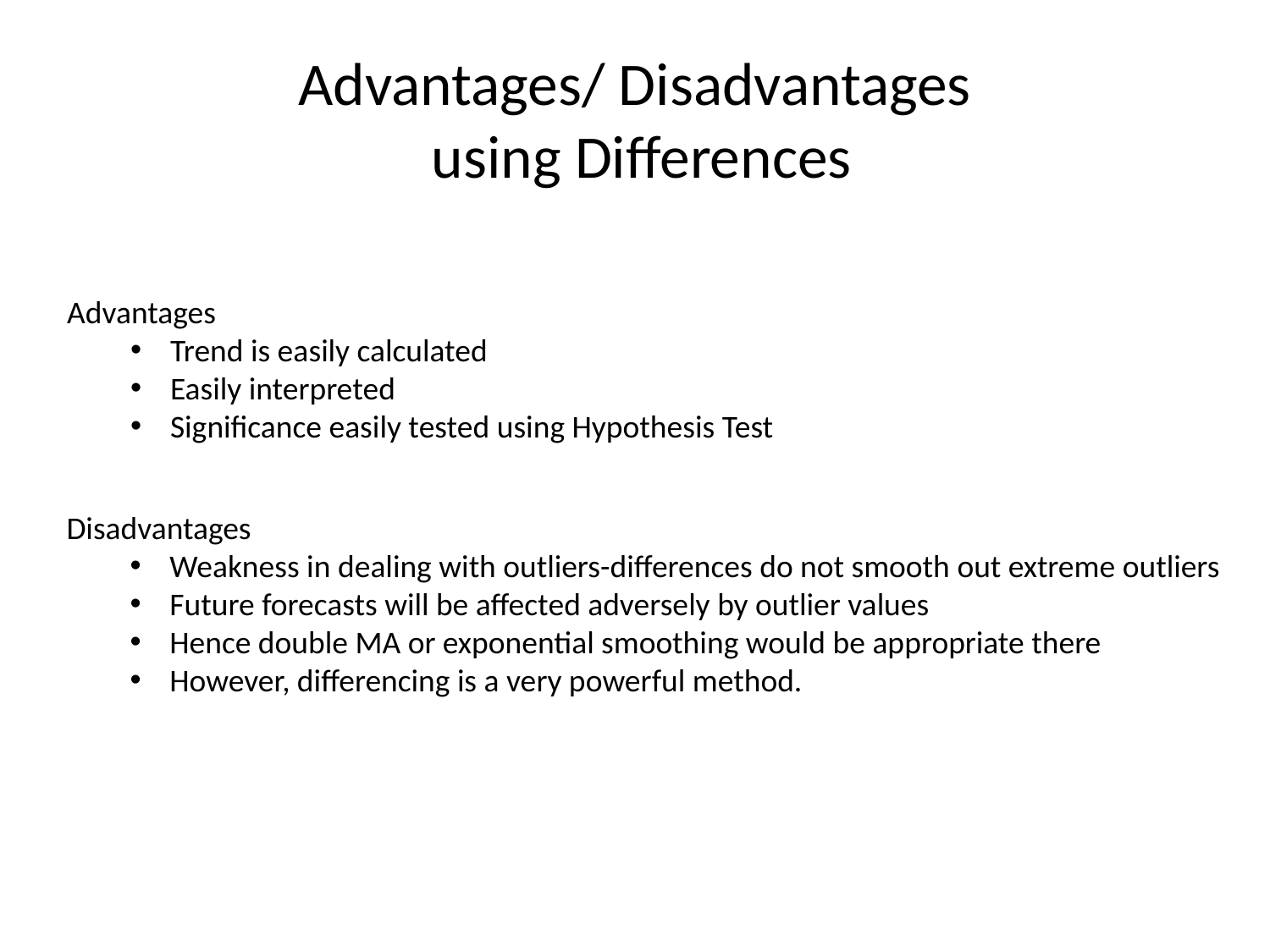

# Advantages/ Disadvantages using Differences
Advantages
Trend is easily calculated
Easily interpreted
Significance easily tested using Hypothesis Test
Disadvantages
Weakness in dealing with outliers-differences do not smooth out extreme outliers
Future forecasts will be affected adversely by outlier values
Hence double MA or exponential smoothing would be appropriate there
However, differencing is a very powerful method.